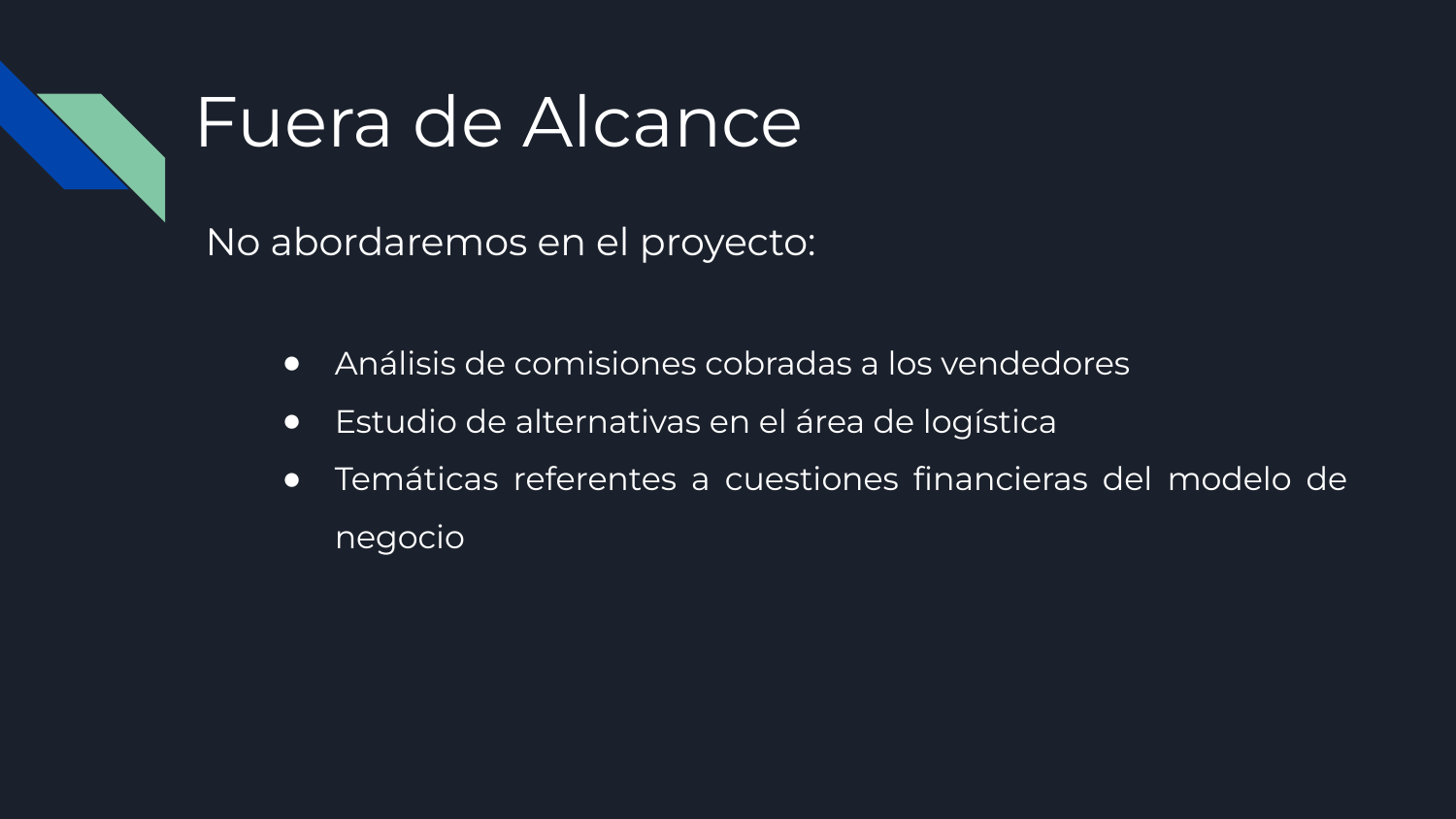

# Fuera de Alcance
No abordaremos en el proyecto:
Análisis de comisiones cobradas a los vendedores
Estudio de alternativas en el área de logística
Temáticas referentes a cuestiones financieras del modelo de negocio